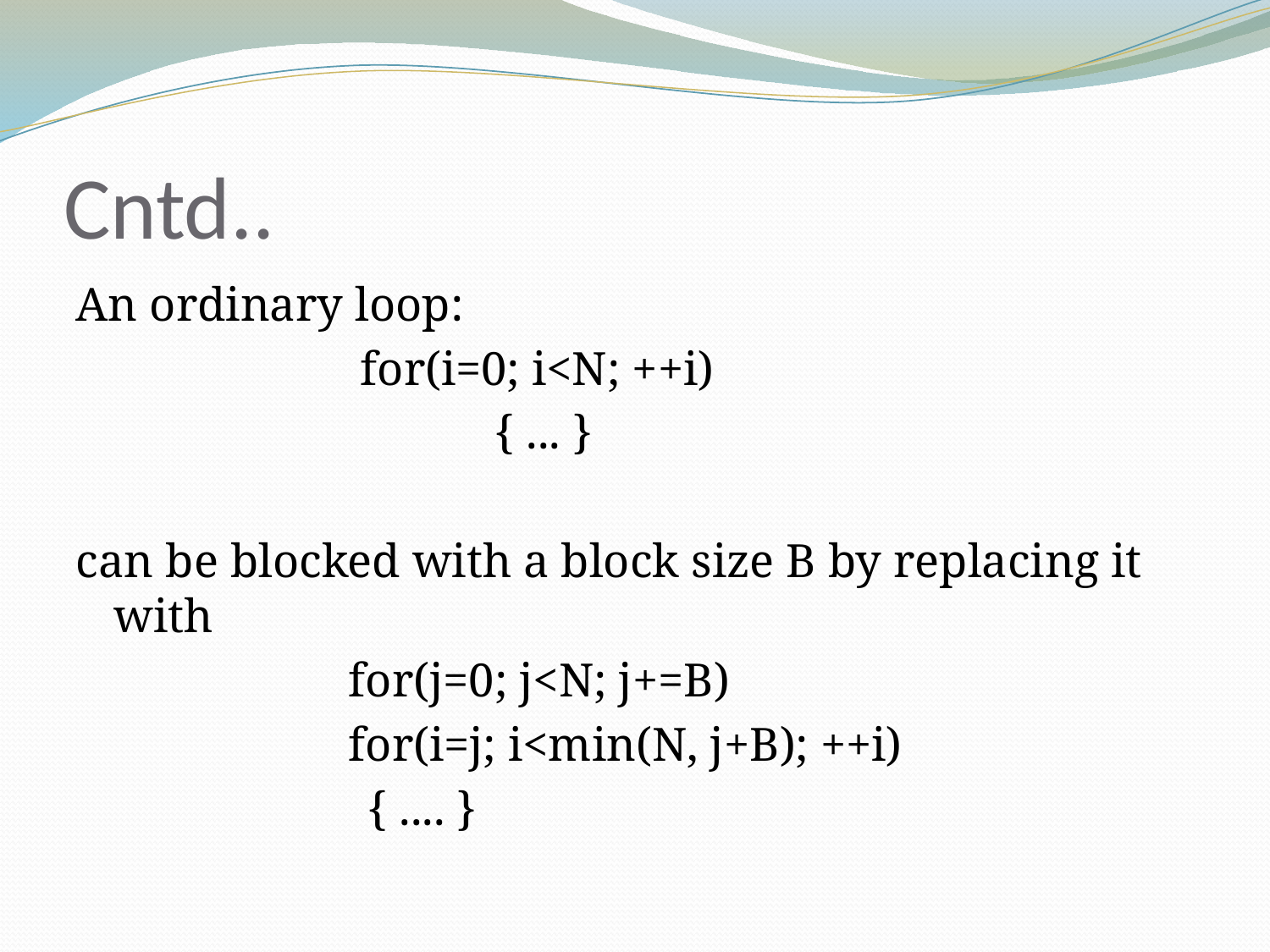

# Cntd..
An ordinary loop:
                        for(i=0; i<N; ++i)
				{ ... }

can be blocked with a block size B by replacing it with
                       for(j=0; j<N; j+=B)
                       for(i=j; i<min(N, j+B); ++i)
			{ .... }